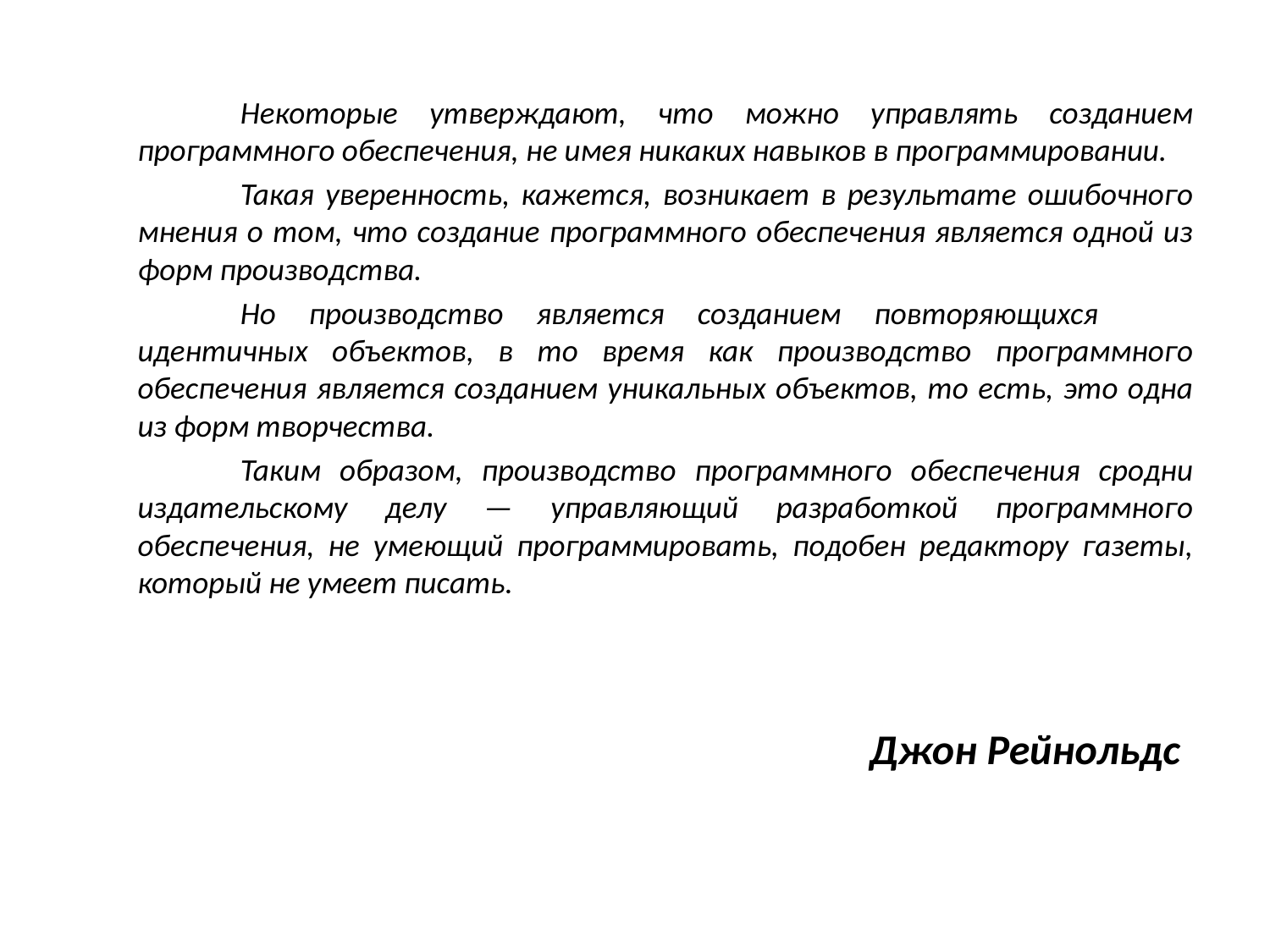

Некоторые утверждают, что можно управлять созданием программного обеспечения, не имея никаких навыков в программировании.
	Такая уверенность, кажется, возникает в результате ошибочного мнения о том, что создание программного обеспечения является одной из форм производства.
	Но производство является созданием повторяющихся 	идентичных объектов, в то время как производство программного обеспечения является созданием уникальных объектов, то есть, это одна из форм творчества.
	Таким образом, производство программного обеспечения сродни издательскому делу — управляющий разработкой программного обеспечения, не умеющий программировать, подобен редактору газеты, который не умеет писать.
Джон Рейнольдс